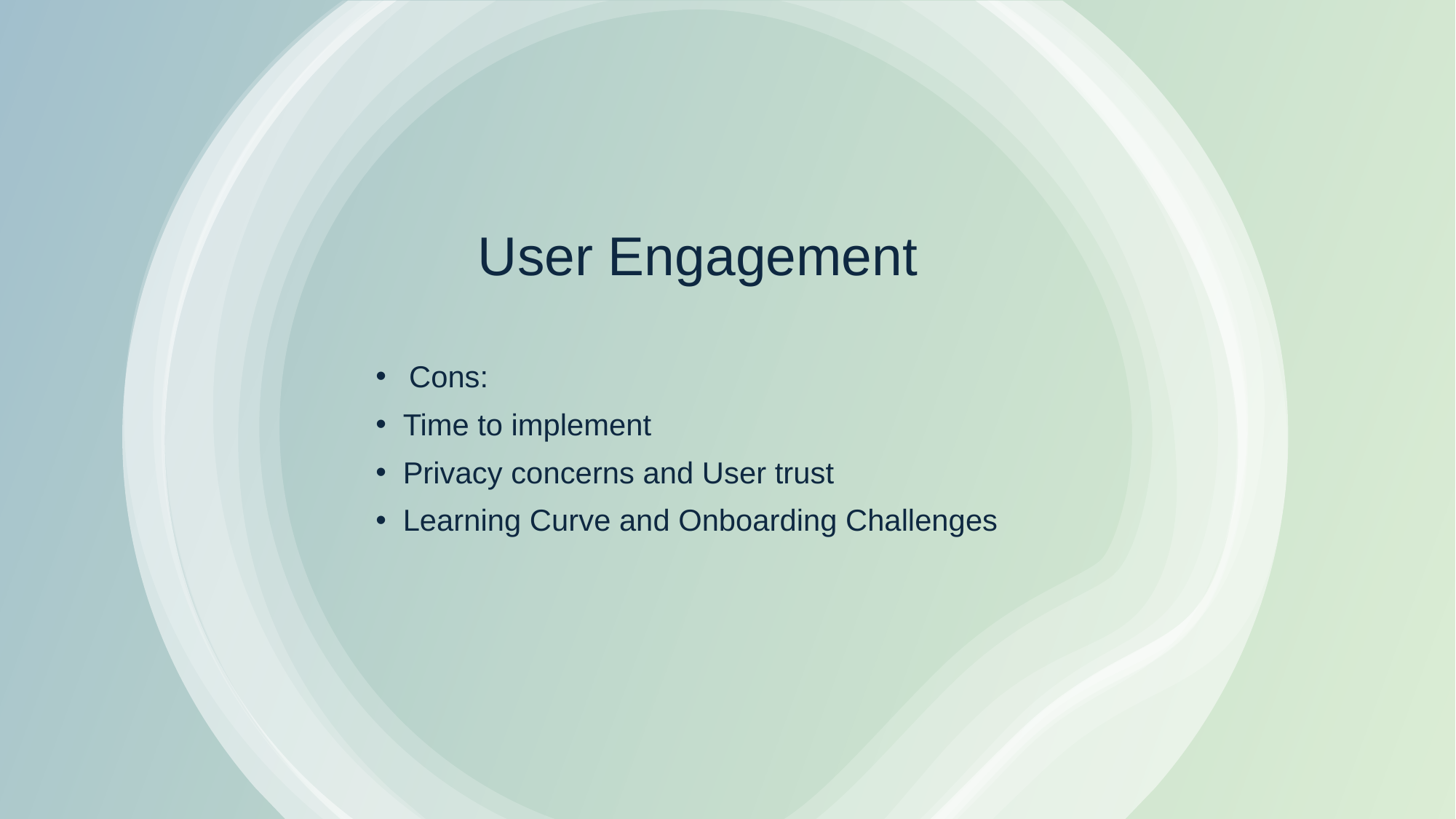

# User Engagement
 Cons:
Time to implement
Privacy concerns and User trust
Learning Curve and Onboarding Challenges